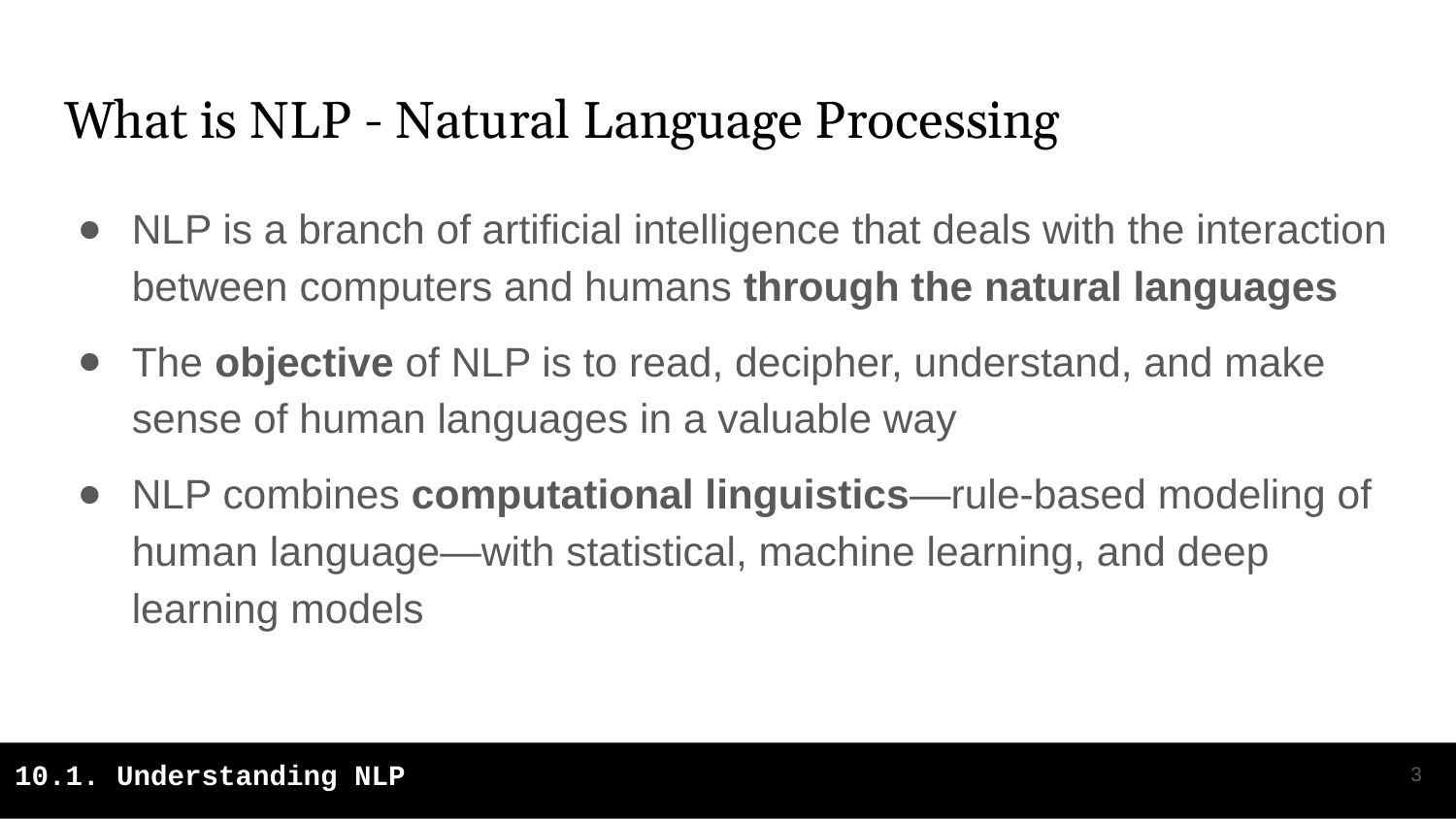

# What is NLP - Natural Language Processing
NLP is a branch of artificial intelligence that deals with the interaction between computers and humans through the natural languages
The objective of NLP is to read, decipher, understand, and make sense of human languages in a valuable way
NLP combines computational linguistics—rule-based modeling of human language—with statistical, machine learning, and deep learning models
3
10.1. Understanding NLP